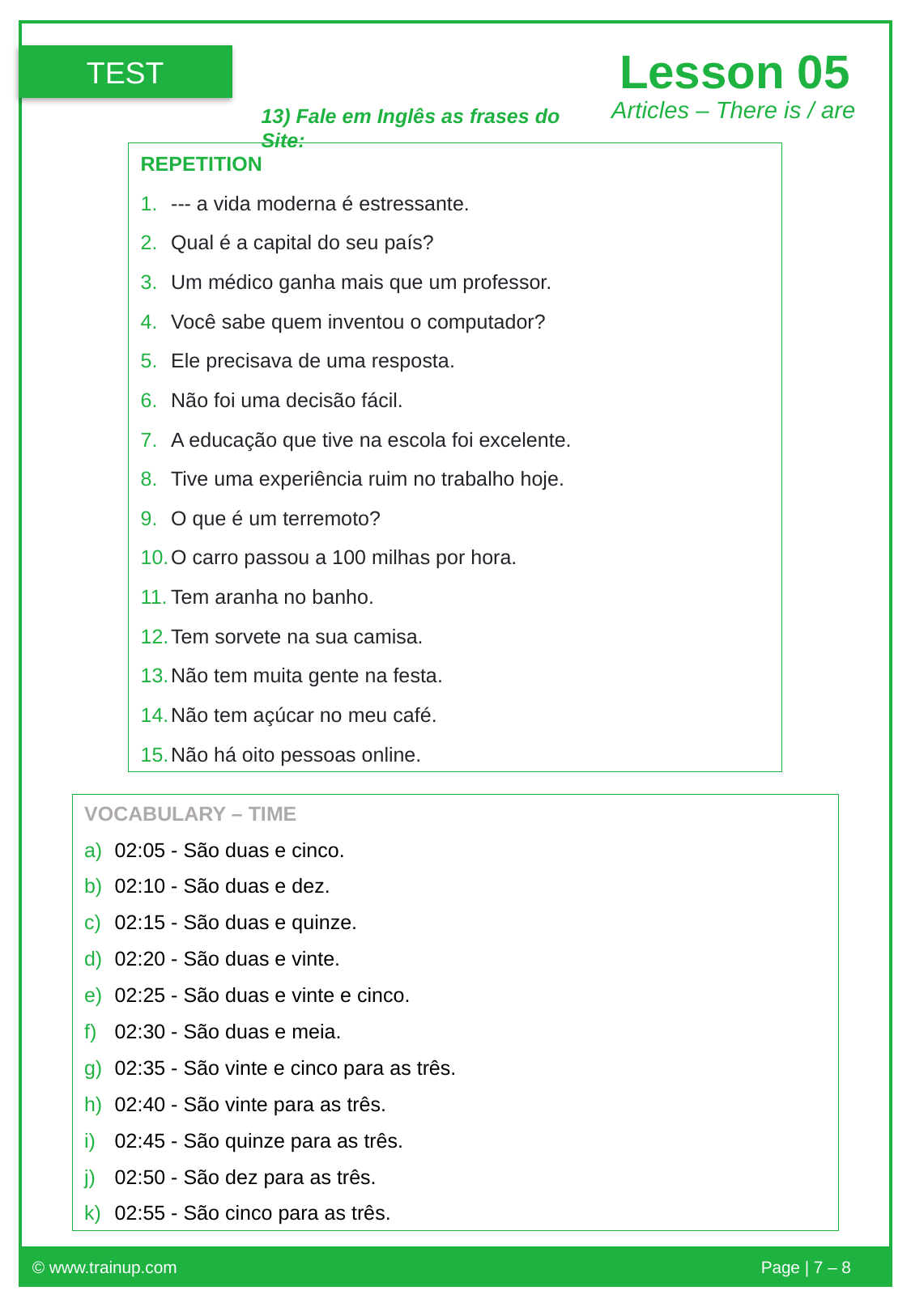

Lesson 05
TEST

Articles – There is / are
13) Fale em Inglês as frases do Site:
REPETITION
--- a vida moderna é estressante.
Qual é a capital do seu país?
Um médico ganha mais que um professor.
Você sabe quem inventou o computador?
Ele precisava de uma resposta.
Não foi uma decisão fácil.
A educação que tive na escola foi excelente.
Tive uma experiência ruim no trabalho hoje.
O que é um terremoto?
O carro passou a 100 milhas por hora.
Tem aranha no banho.
Tem sorvete na sua camisa.
Não tem muita gente na festa.
Não tem açúcar no meu café.
Não há oito pessoas online.
VOCABULARY – TIME
02:05 - São duas e cinco.
02:10 - São duas e dez.
02:15 - São duas e quinze.
02:20 - São duas e vinte.
02:25 - São duas e vinte e cinco.
02:30 - São duas e meia.
02:35 - São vinte e cinco para as três.
02:40 - São vinte para as três.
02:45 - São quinze para as três.
02:50 - São dez para as três.
02:55 - São cinco para as três.
© www.trainup.com					Page | 7 – 8